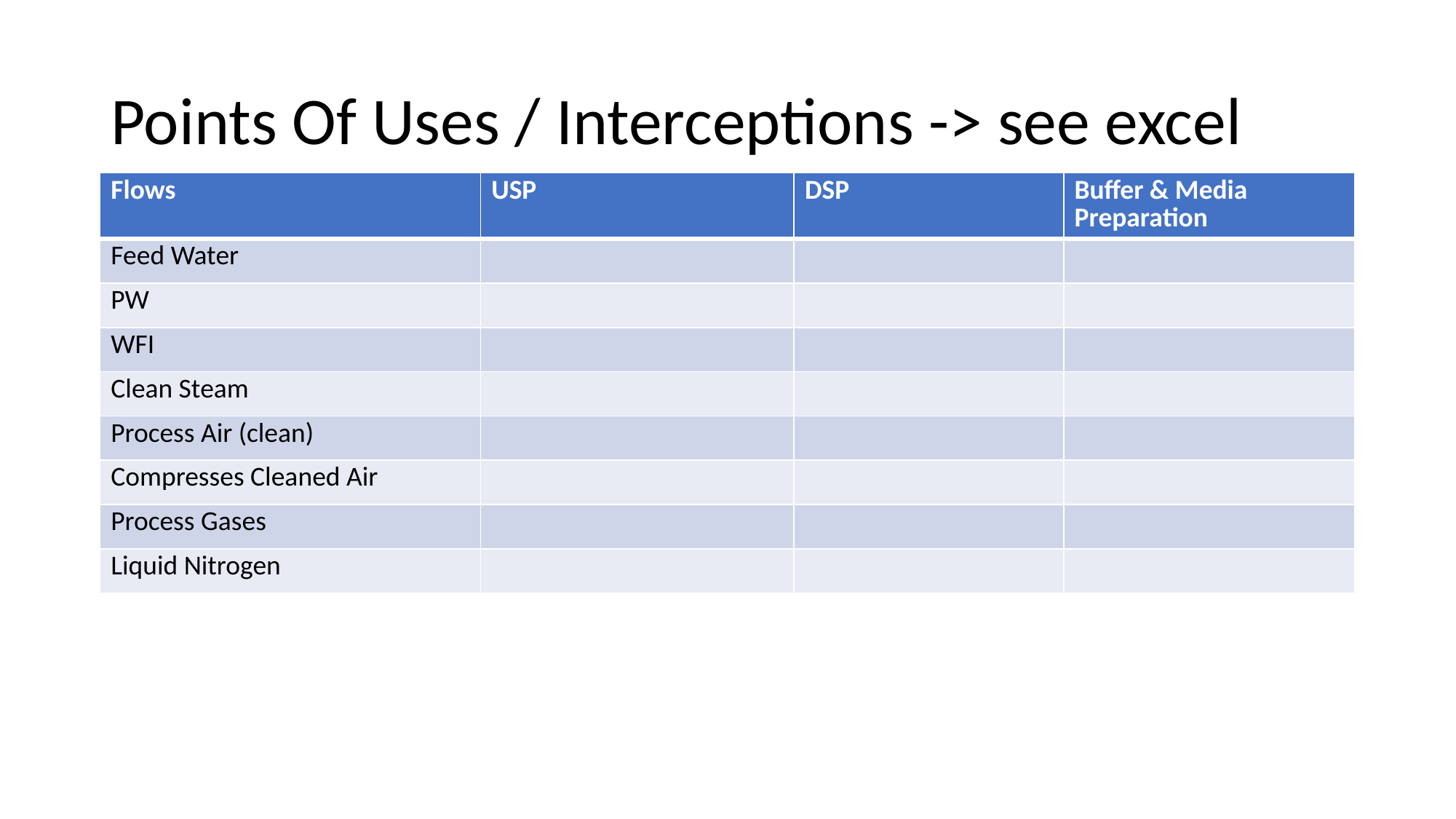

# Points Of Uses / Interceptions -> see excel
| Flows | USP | DSP | Buffer & Media Preparation |
| --- | --- | --- | --- |
| Feed Water |  |  |  |
| PW |  |  |  |
| WFI |  |  |  |
| Clean Steam |  |  |  |
| Process Air (clean) |  |  |  |
| Compresses Cleaned Air |  |  |  |
| Process Gases |  |  |  |
| Liquid Nitrogen |  |  |  |